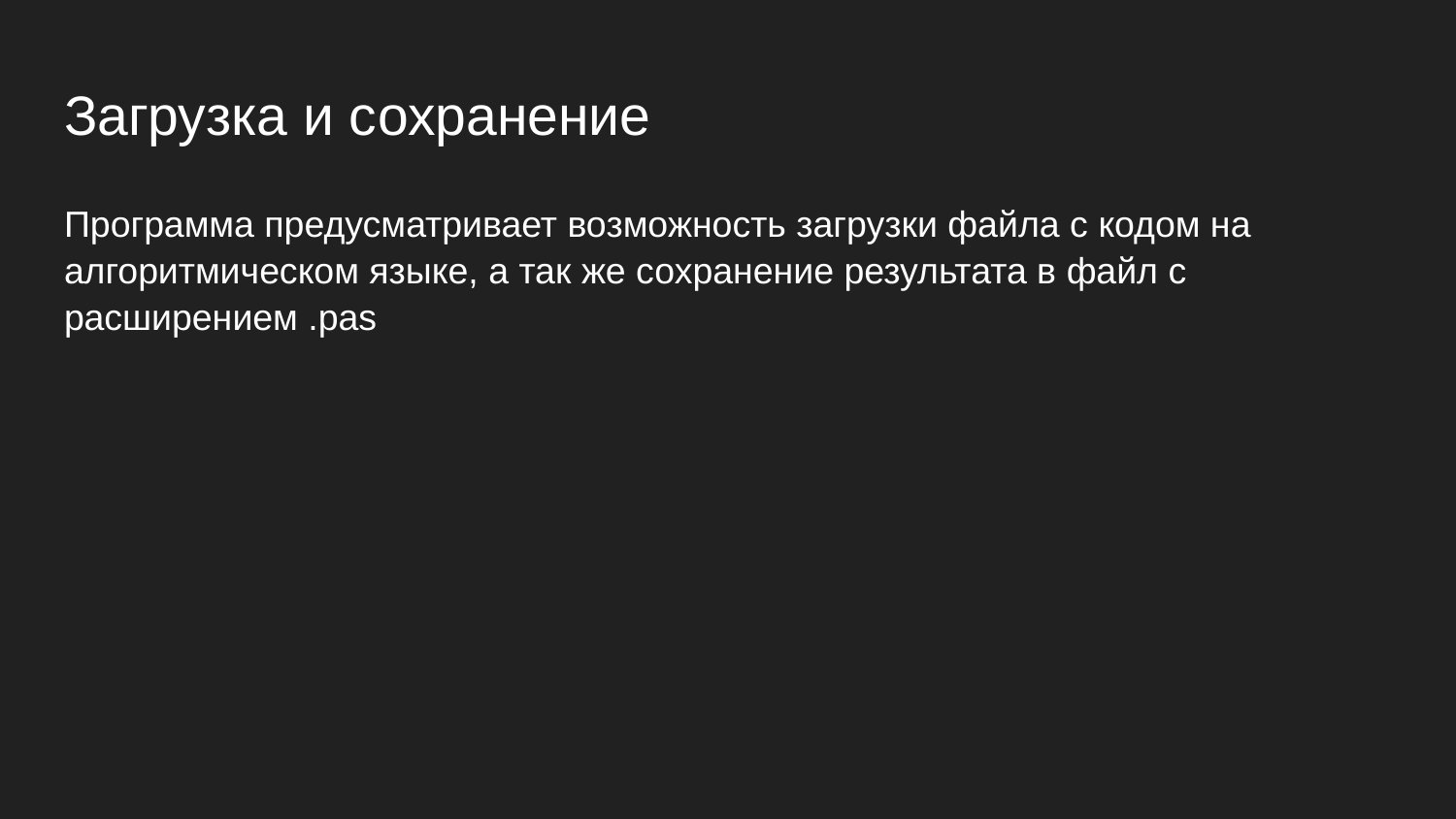

# Загрузка и сохранение
Программа предусматривает возможность загрузки файла с кодом на алгоритмическом языке, а так же сохранение результата в файл с расширением .pas